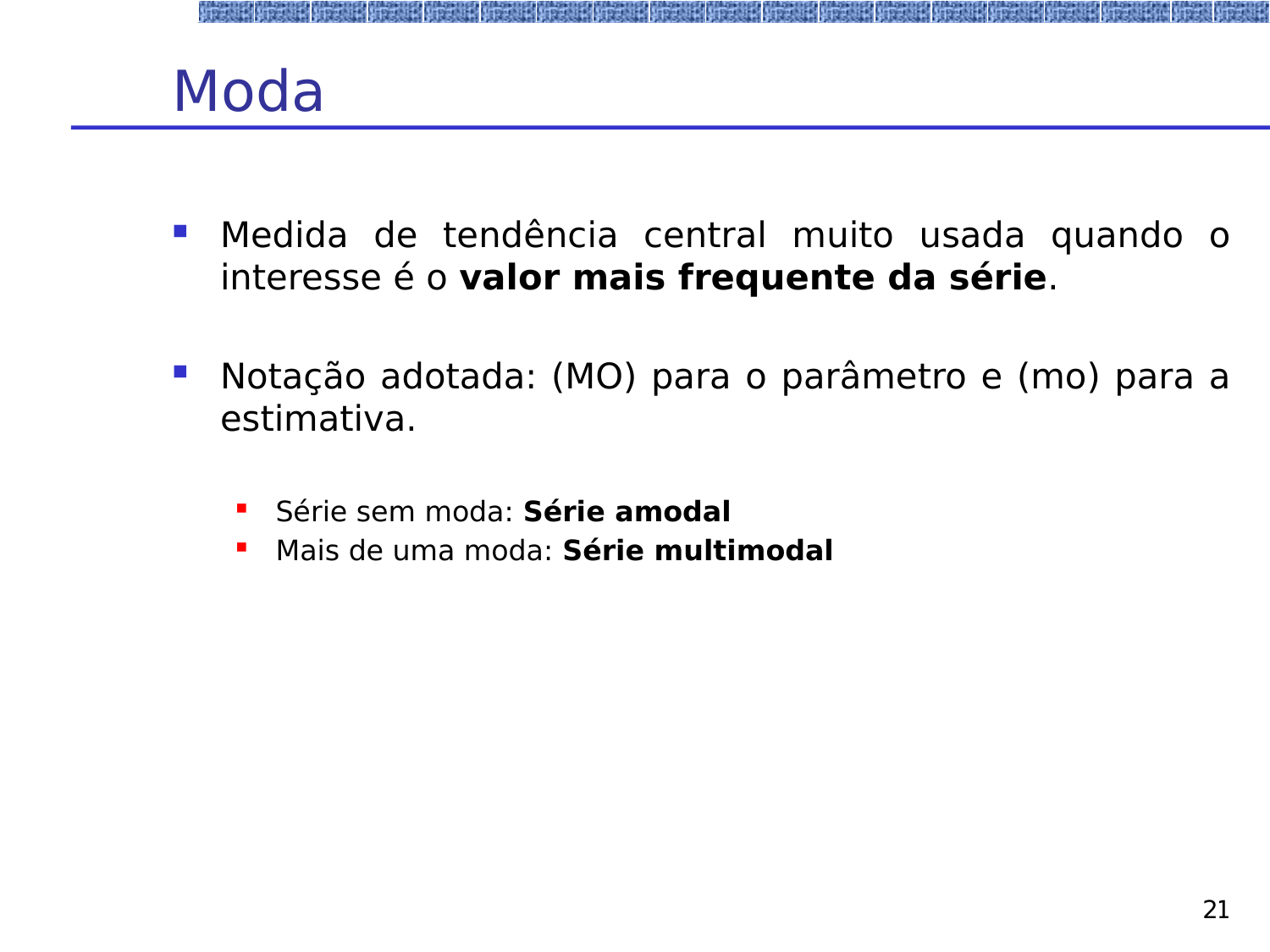

# Moda
Medida de tendência central muito usada quando o interesse é o valor mais frequente da série.

Notação adotada: (MO) para o parâmetro e (mo) para a estimativa.

Série sem moda: Série amodal
Mais de uma moda: Série multimodal
21